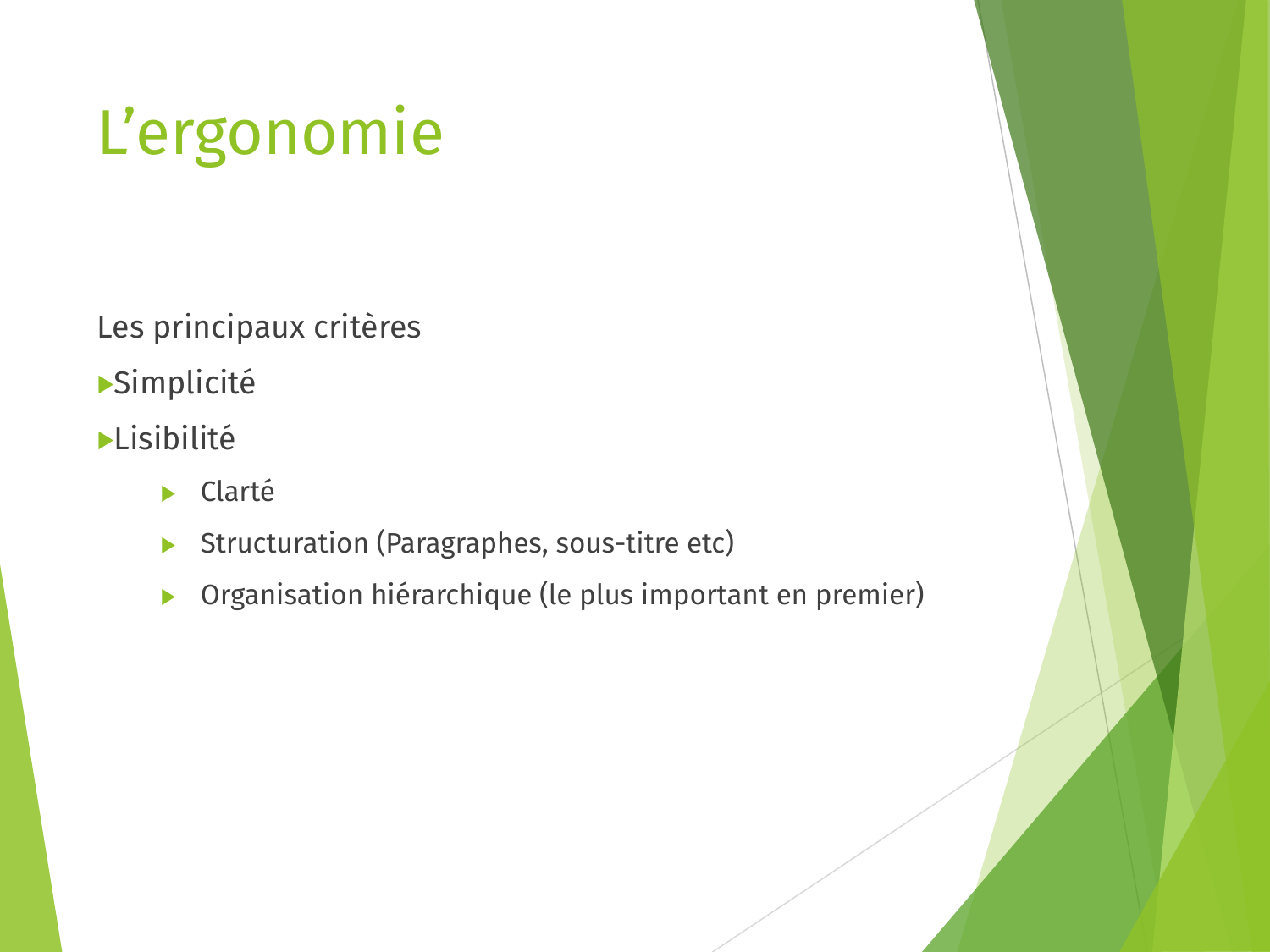

# L’ergonomie
Les principaux critères
Simplicité
Lisibilité
Clarté
Structuration (Paragraphes, sous-titre etc)
Organisation hiérarchique (le plus important en premier)